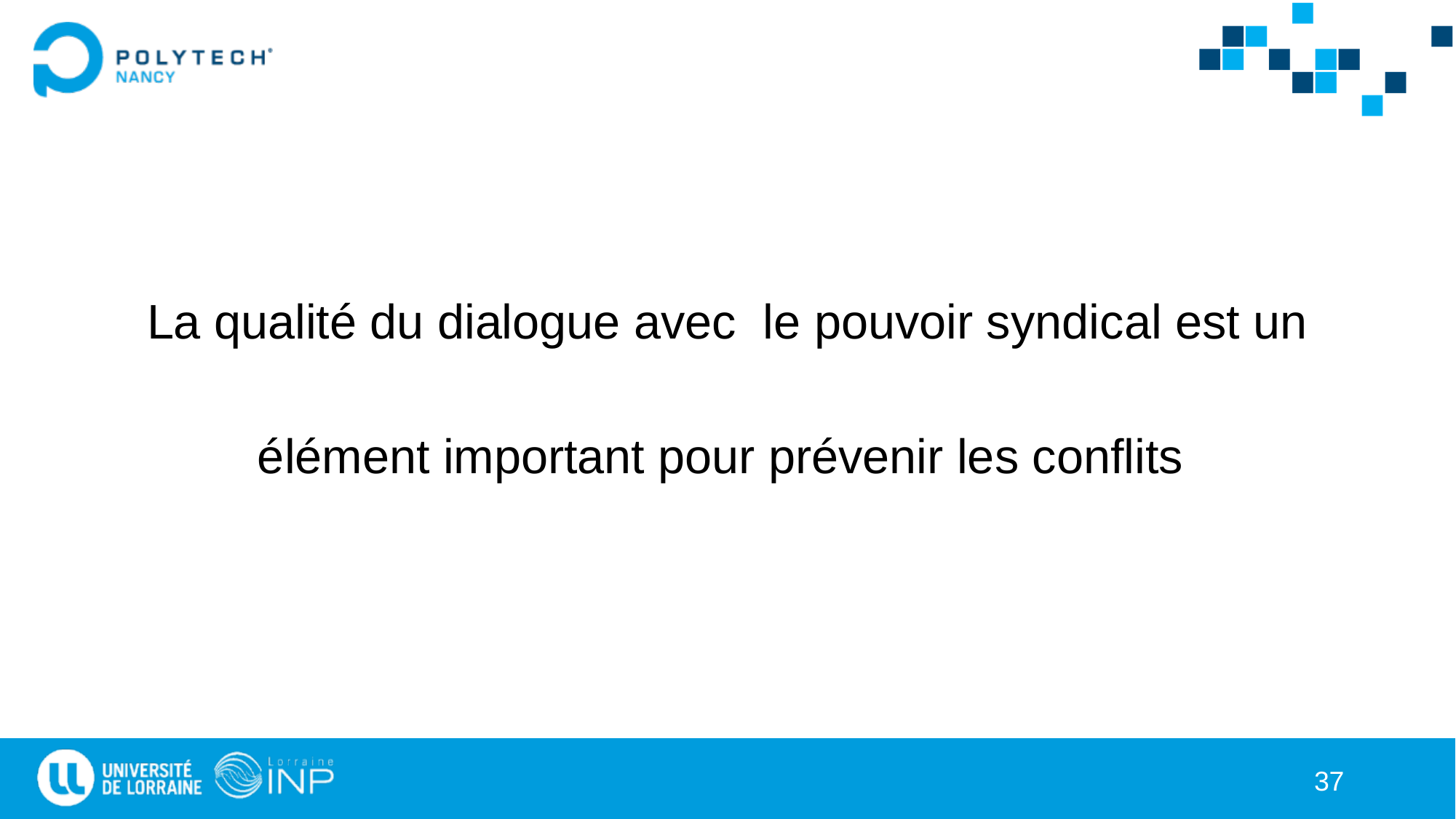

#

La qualité du dialogue avec  le pouvoir syndical est un

élément important pour prévenir les conflits